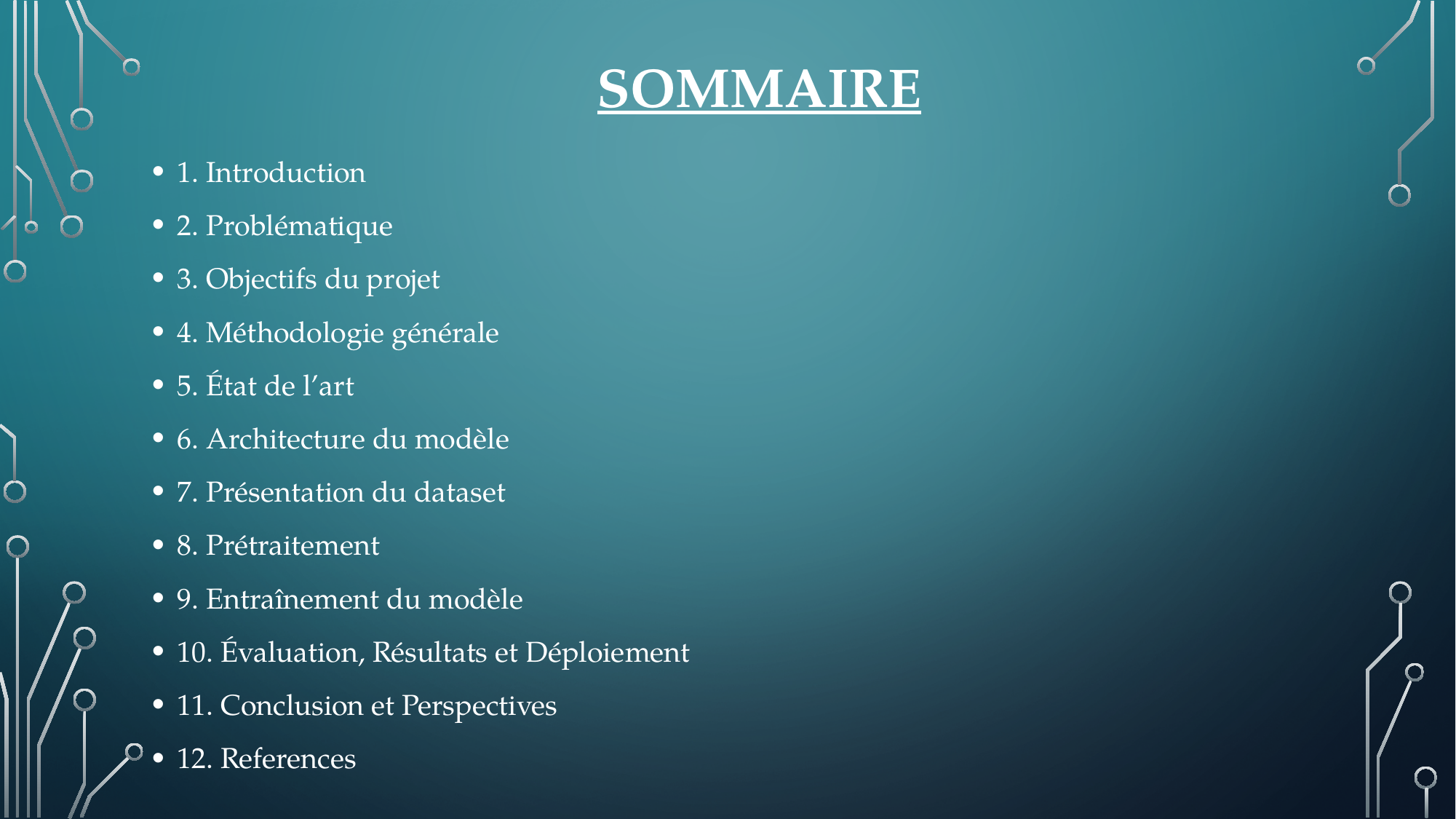

# Sommaire
1. Introduction
2. Problématique
3. Objectifs du projet
4. Méthodologie générale
5. État de l’art
6. Architecture du modèle
7. Présentation du dataset
8. Prétraitement
9. Entraînement du modèle
10. Évaluation, Résultats et Déploiement
11. Conclusion et Perspectives
12. References